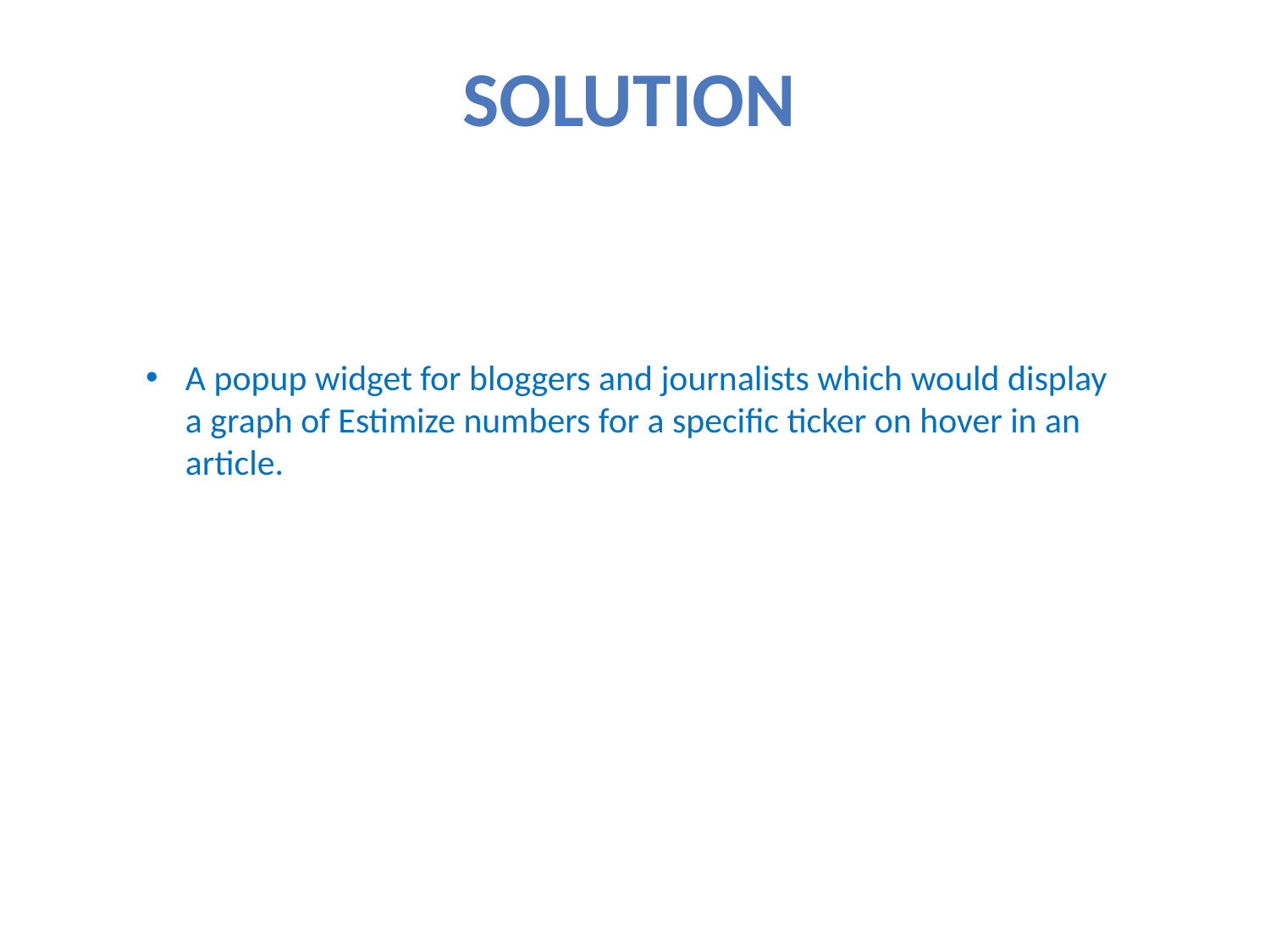

Solution
A popup widget for bloggers and journalists which would display a graph of Estimize numbers for a specific ticker on hover in an article.